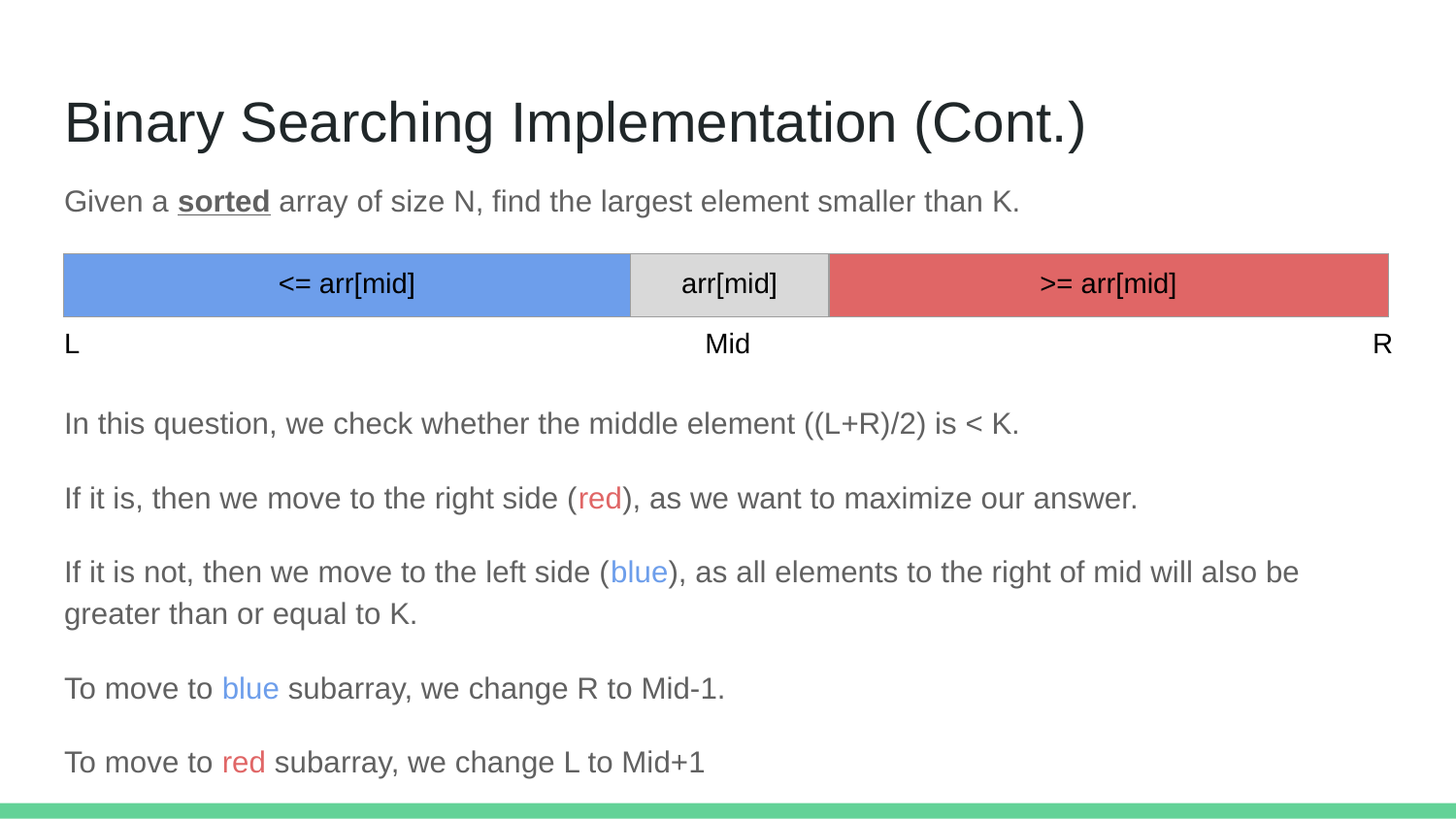

# Binary Searching Implementation (Cont.)

Given a sorted array of size N, find the largest element smaller than K.

In this question, we check whether the middle element ((L+R)/2) is < K.
If it is, then we move to the right side (red), as we want to maximize our answer.
If it is not, then we move to the left side (blue), as all elements to the right of mid will also be greater than or equal to K.
To move to blue subarray, we change R to Mid-1.
To move to red subarray, we change L to Mid+1

| <= arr[mid] | arr[mid] | >= arr[mid] |
| --- | --- | --- |
L
Mid
R